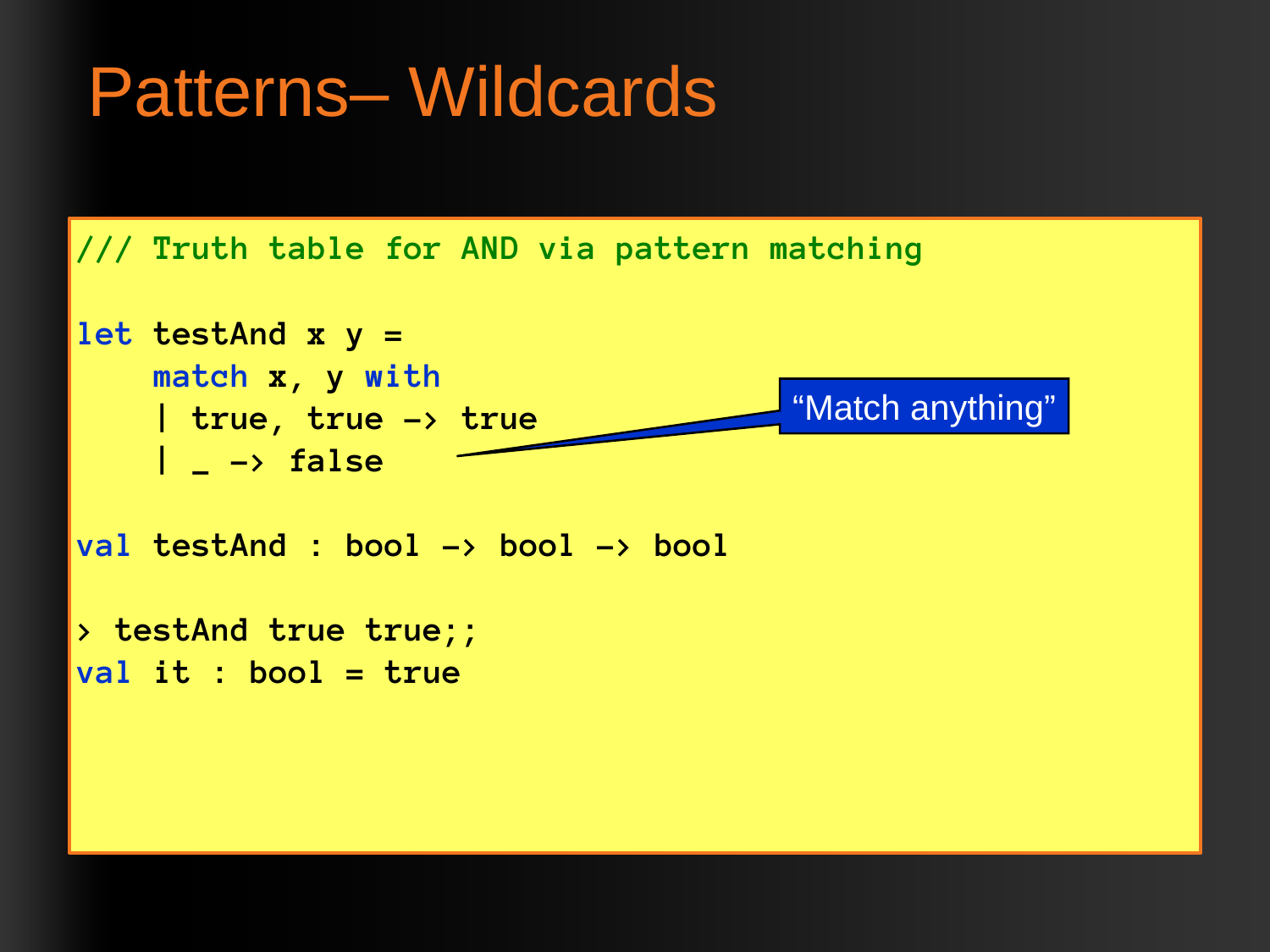

# Patterns– Wildcards
/// Truth table for AND via pattern matching

let testAnd x y =
    match x, y with
    | true, true -> true
    | _ -> false

val testAnd : bool -> bool -> bool

> testAnd true true;;
val it : bool = true

“Match anything”